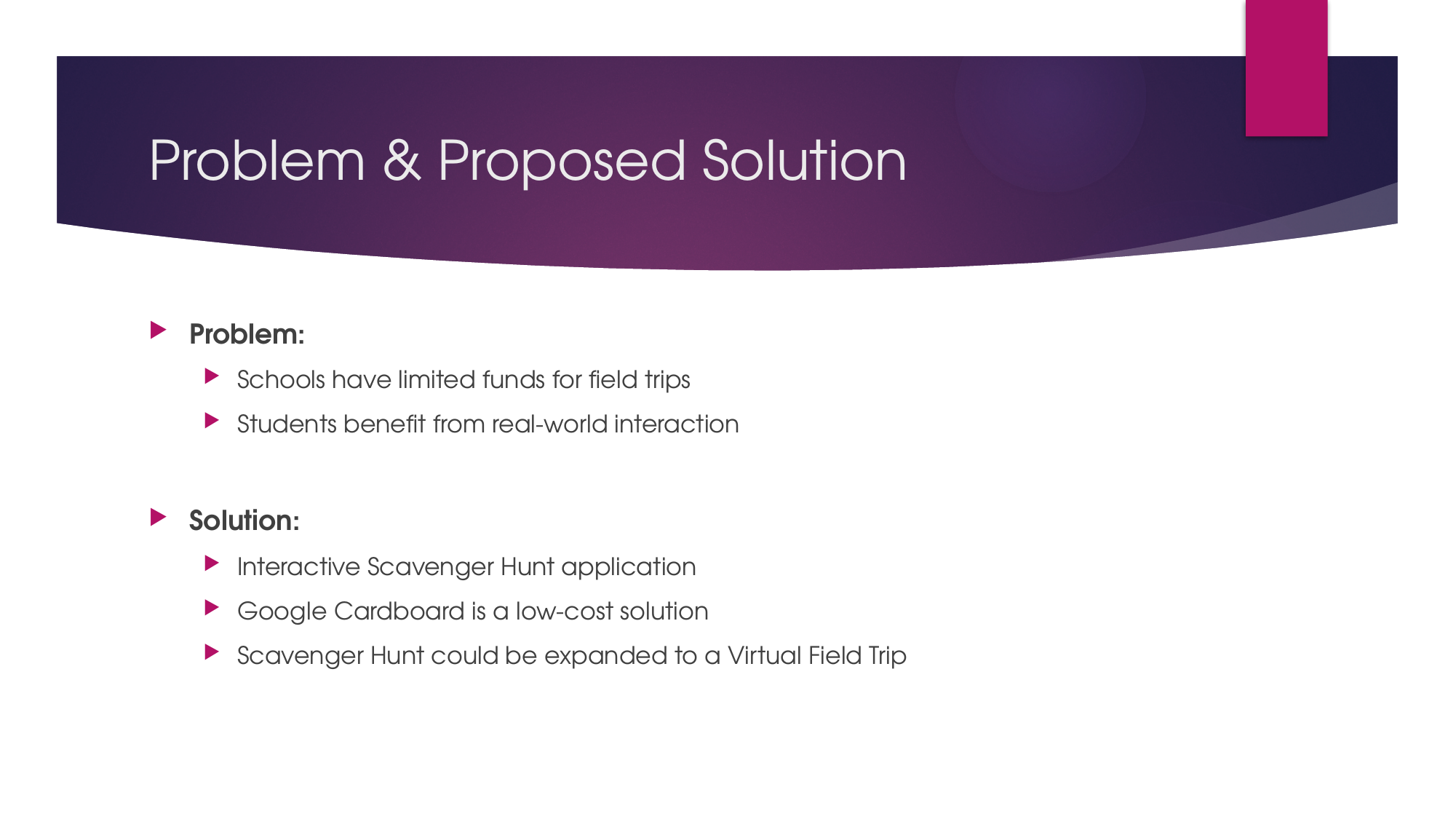

# Problem & Proposed Solution
Problem:
Schools have limited funds for field trips
Students benefit from real-world interaction

Solution:
Interactive Scavenger Hunt application
Google Cardboard is a low-cost solution
Scavenger Hunt could be expanded to a Virtual Field Trip